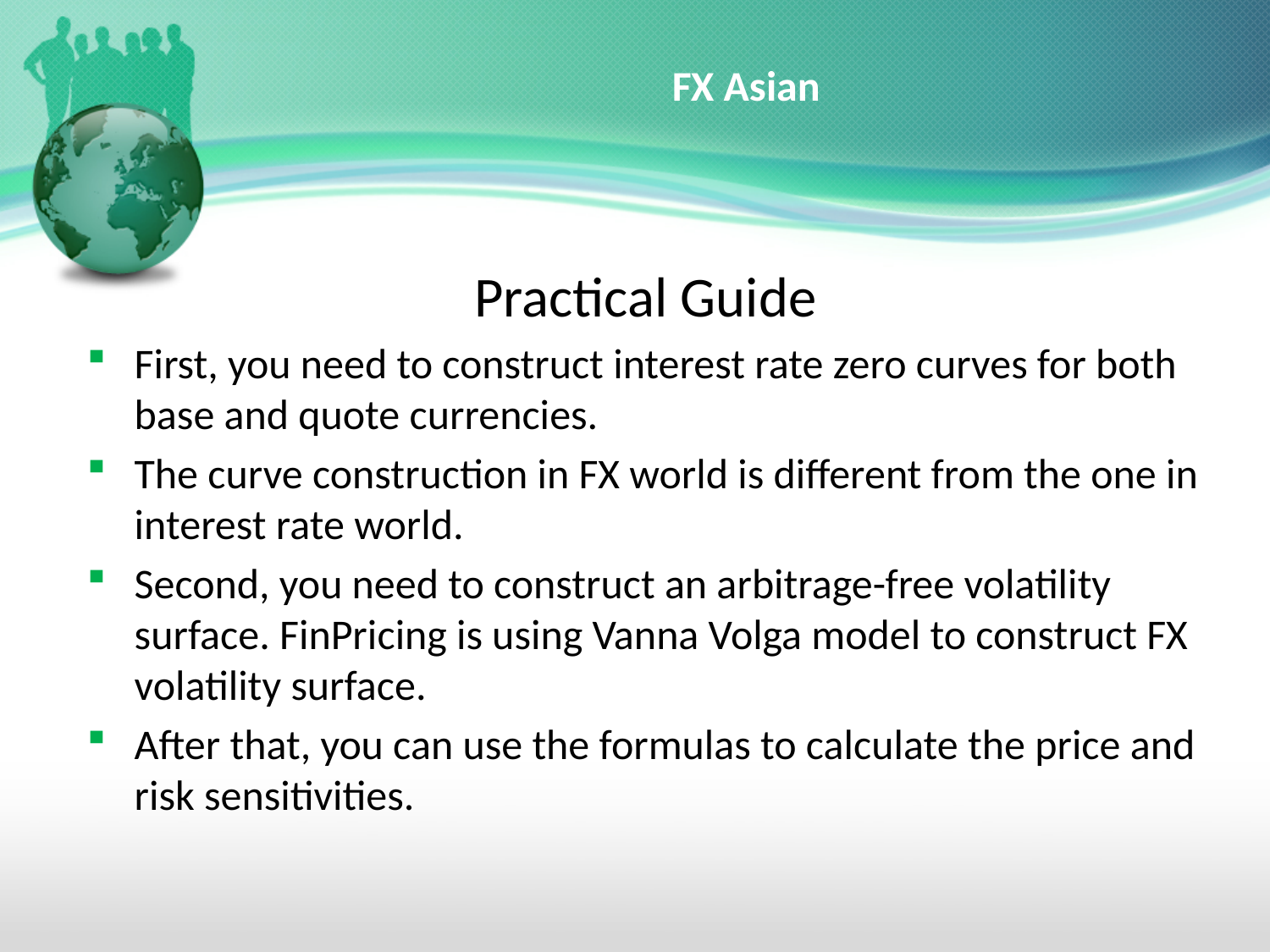

# FX Asian
Practical Guide
First, you need to construct interest rate zero curves for both base and quote currencies.
The curve construction in FX world is different from the one in interest rate world.
Second, you need to construct an arbitrage-free volatility surface. FinPricing is using Vanna Volga model to construct FX volatility surface.
After that, you can use the formulas to calculate the price and risk sensitivities.